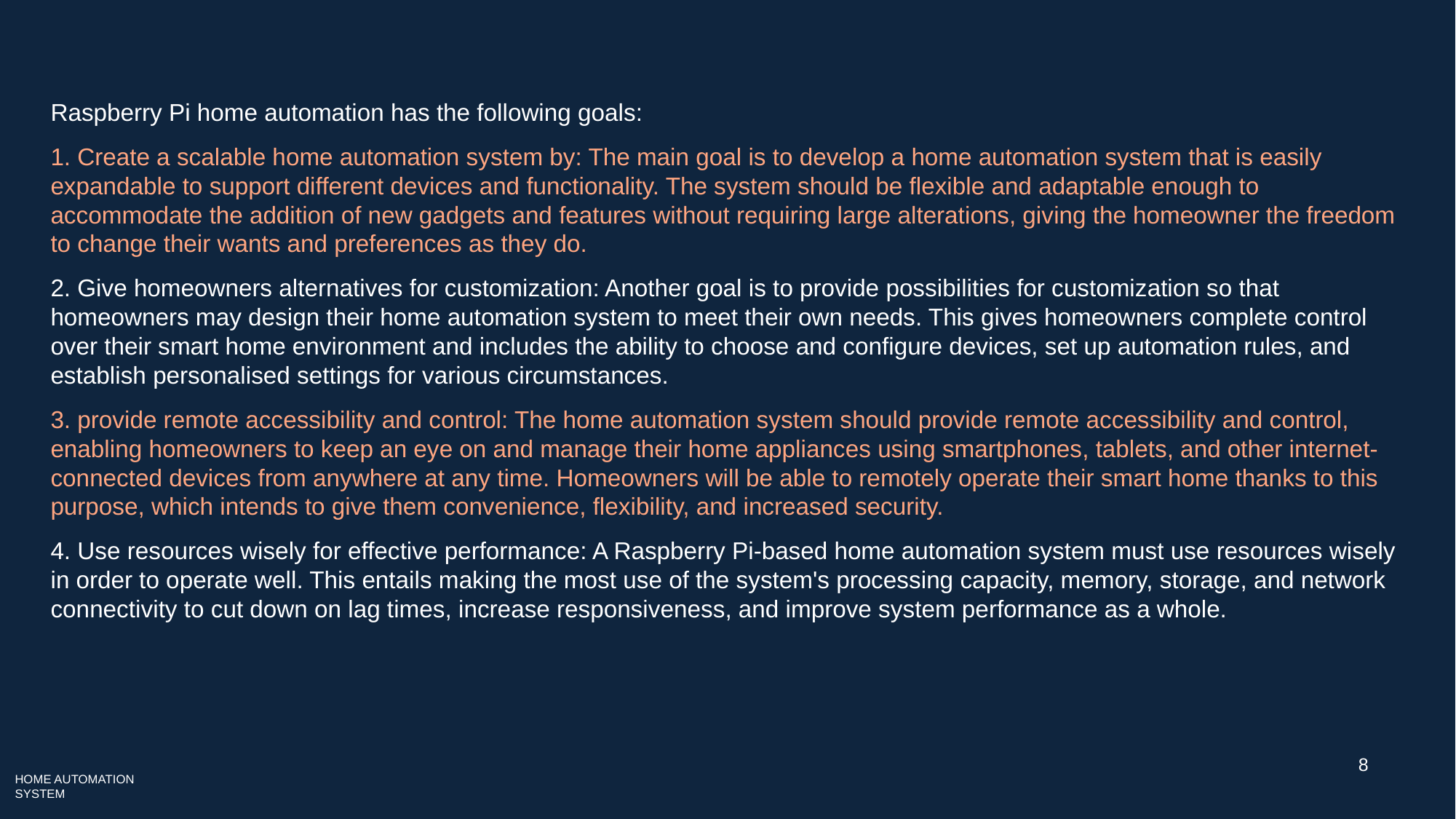

Raspberry Pi home automation has the following goals:
1. Create a scalable home automation system by: The main goal is to develop a home automation system that is easily expandable to support different devices and functionality. The system should be flexible and adaptable enough to accommodate the addition of new gadgets and features without requiring large alterations, giving the homeowner the freedom to change their wants and preferences as they do.
2. Give homeowners alternatives for customization: Another goal is to provide possibilities for customization so that homeowners may design their home automation system to meet their own needs. This gives homeowners complete control over their smart home environment and includes the ability to choose and configure devices, set up automation rules, and establish personalised settings for various circumstances.
3. provide remote accessibility and control: The home automation system should provide remote accessibility and control, enabling homeowners to keep an eye on and manage their home appliances using smartphones, tablets, and other internet-connected devices from anywhere at any time. Homeowners will be able to remotely operate their smart home thanks to this purpose, which intends to give them convenience, flexibility, and increased security.
4. Use resources wisely for effective performance: A Raspberry Pi-based home automation system must use resources wisely in order to operate well. This entails making the most use of the system's processing capacity, memory, storage, and network connectivity to cut down on lag times, increase responsiveness, and improve system performance as a whole.
8
HOME AUTOMATION SYSTEM